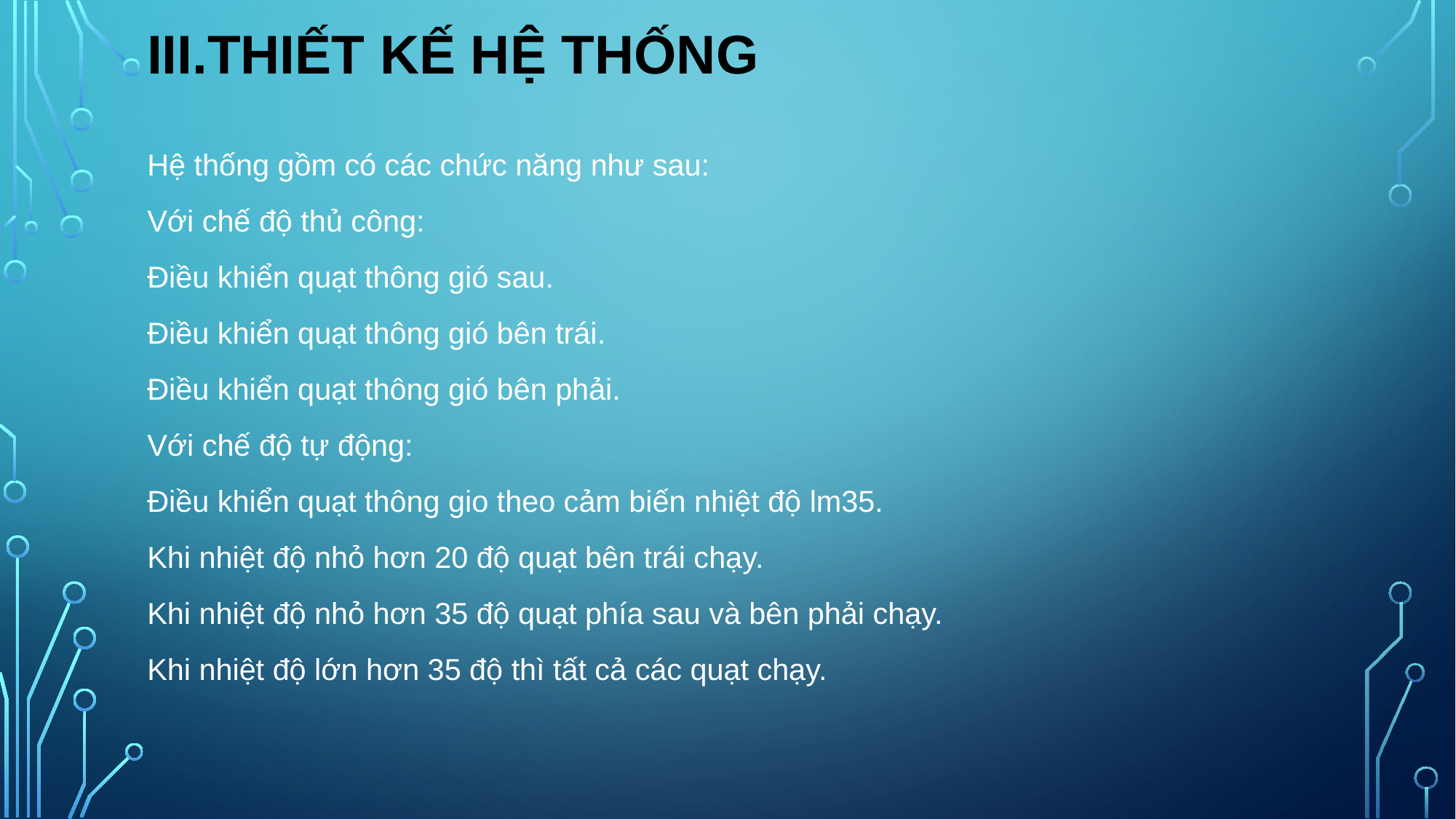

# III.Thiết kế hệ thống
Hệ thống gồm có các chức năng như sau:
Với chế độ thủ công:
Điều khiển quạt thông gió sau.
Điều khiển quạt thông gió bên trái.
Điều khiển quạt thông gió bên phải.
Với chế độ tự động:
Điều khiển quạt thông gio theo cảm biến nhiệt độ lm35.
Khi nhiệt độ nhỏ hơn 20 độ quạt bên trái chạy.
Khi nhiệt độ nhỏ hơn 35 độ quạt phía sau và bên phải chạy.
Khi nhiệt độ lớn hơn 35 độ thì tất cả các quạt chạy.